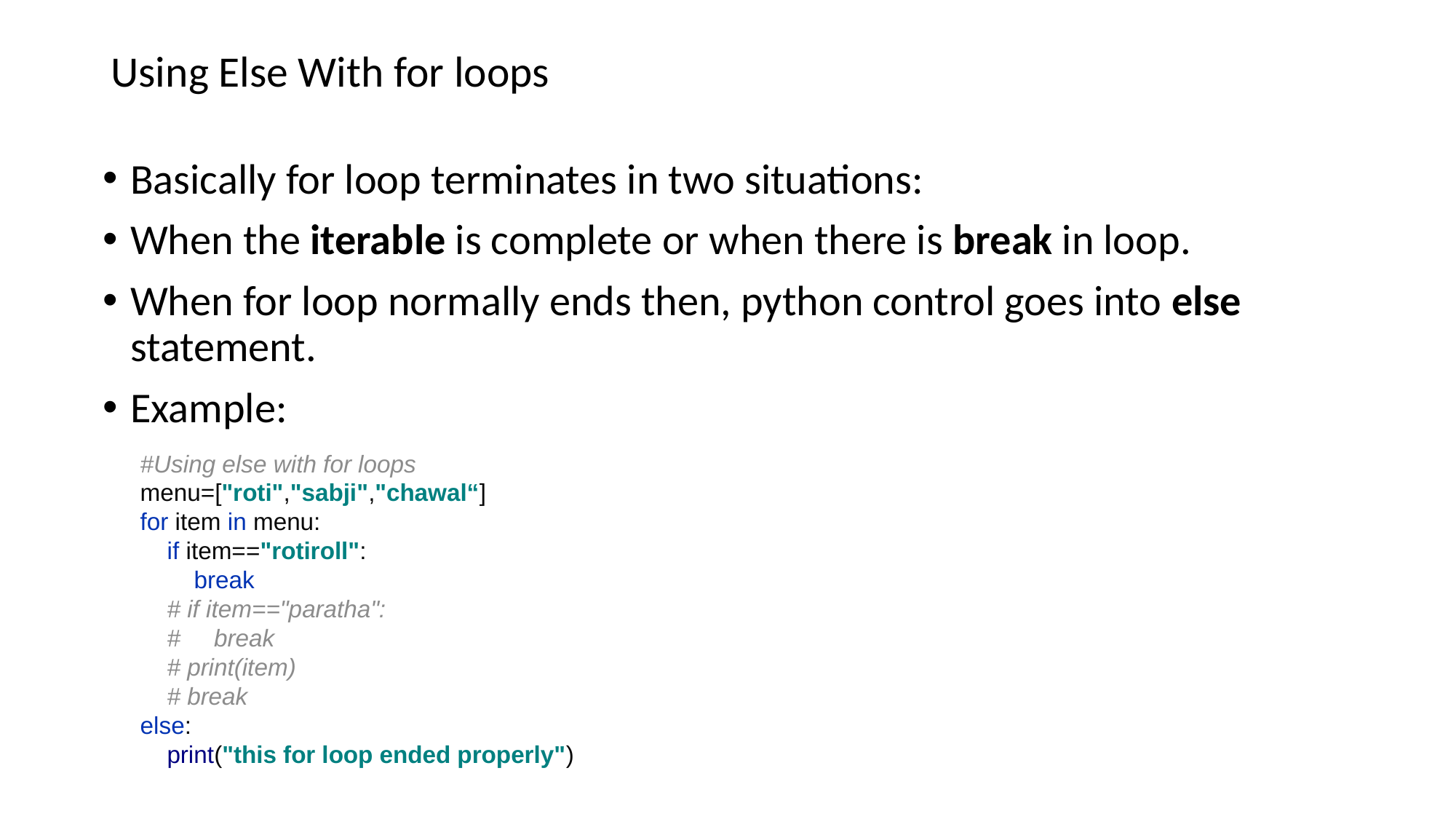

# Using Else With for loops
Basically for loop terminates in two situations:
When the iterable is complete or when there is break in loop.
When for loop normally ends then, python control goes into else statement.
Example:
#Using else with for loops
menu=["roti","sabji","chawal“]
for item in menu:
    if item=="rotiroll":
        break
    # if item=="paratha":
    #     break
    # print(item)
    # break
else:
    print("this for loop ended properly")